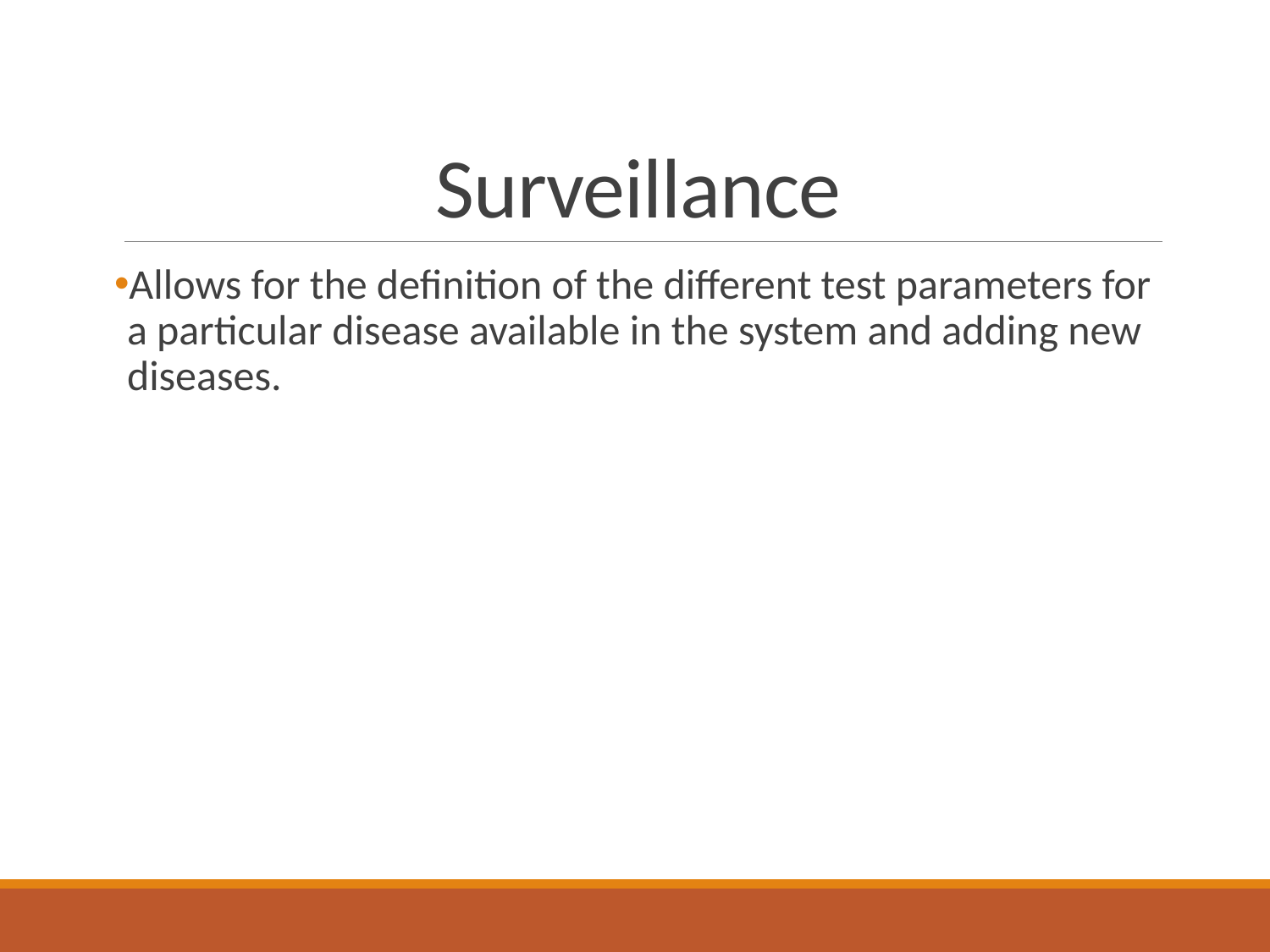

# Surveillance
Allows for the definition of the different test parameters for a particular disease available in the system and adding new diseases.